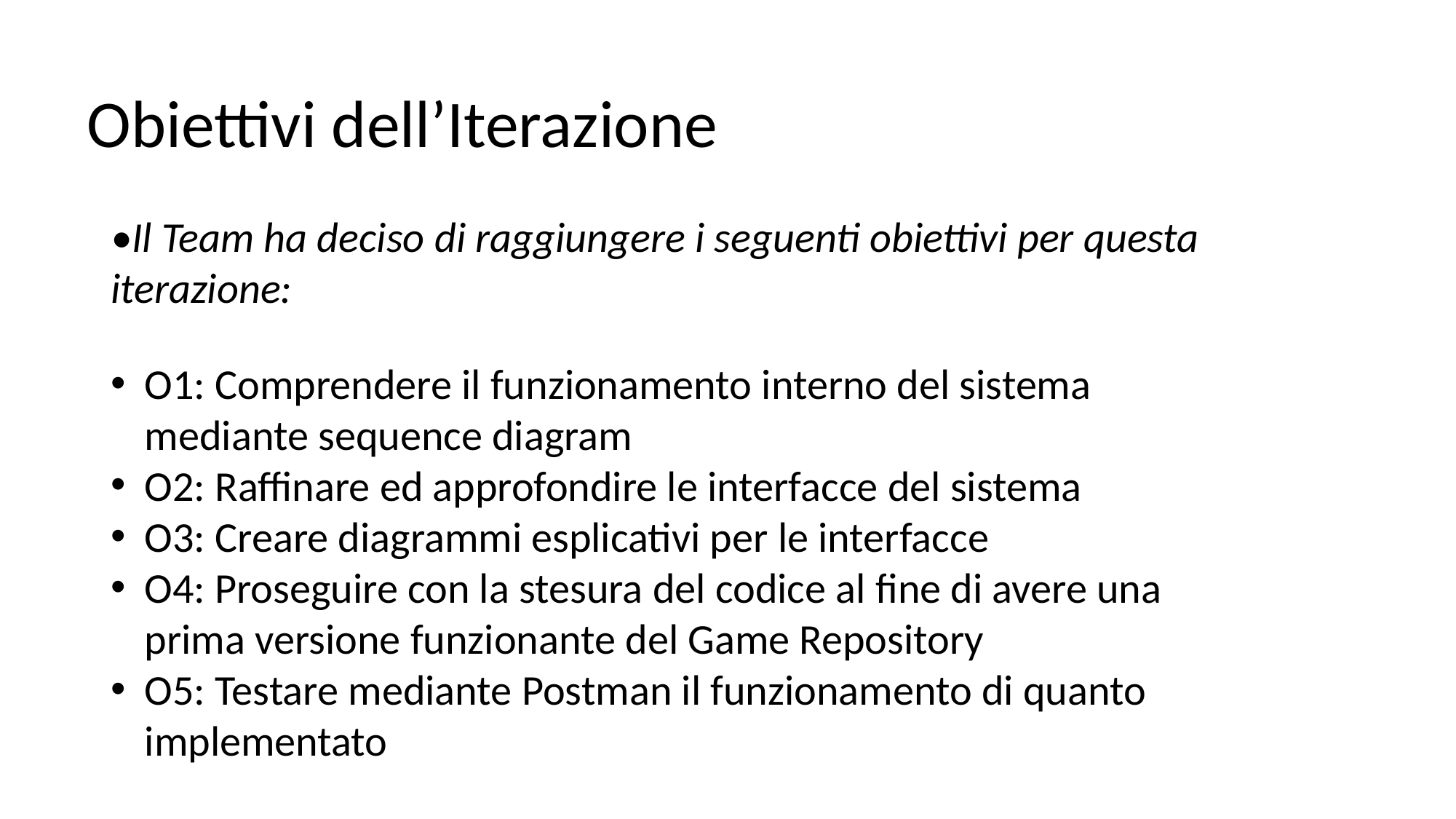

# Obiettivi dell’Iterazione

•Il Team ha deciso di raggiungere i seguenti obiettivi per questa iterazione:
O1: Comprendere il funzionamento interno del sistema mediante sequence diagram
O2: Raffinare ed approfondire le interfacce del sistema
O3: Creare diagrammi esplicativi per le interfacce
O4: Proseguire con la stesura del codice al fine di avere una prima versione funzionante del Game Repository
O5: Testare mediante Postman il funzionamento di quanto implementato